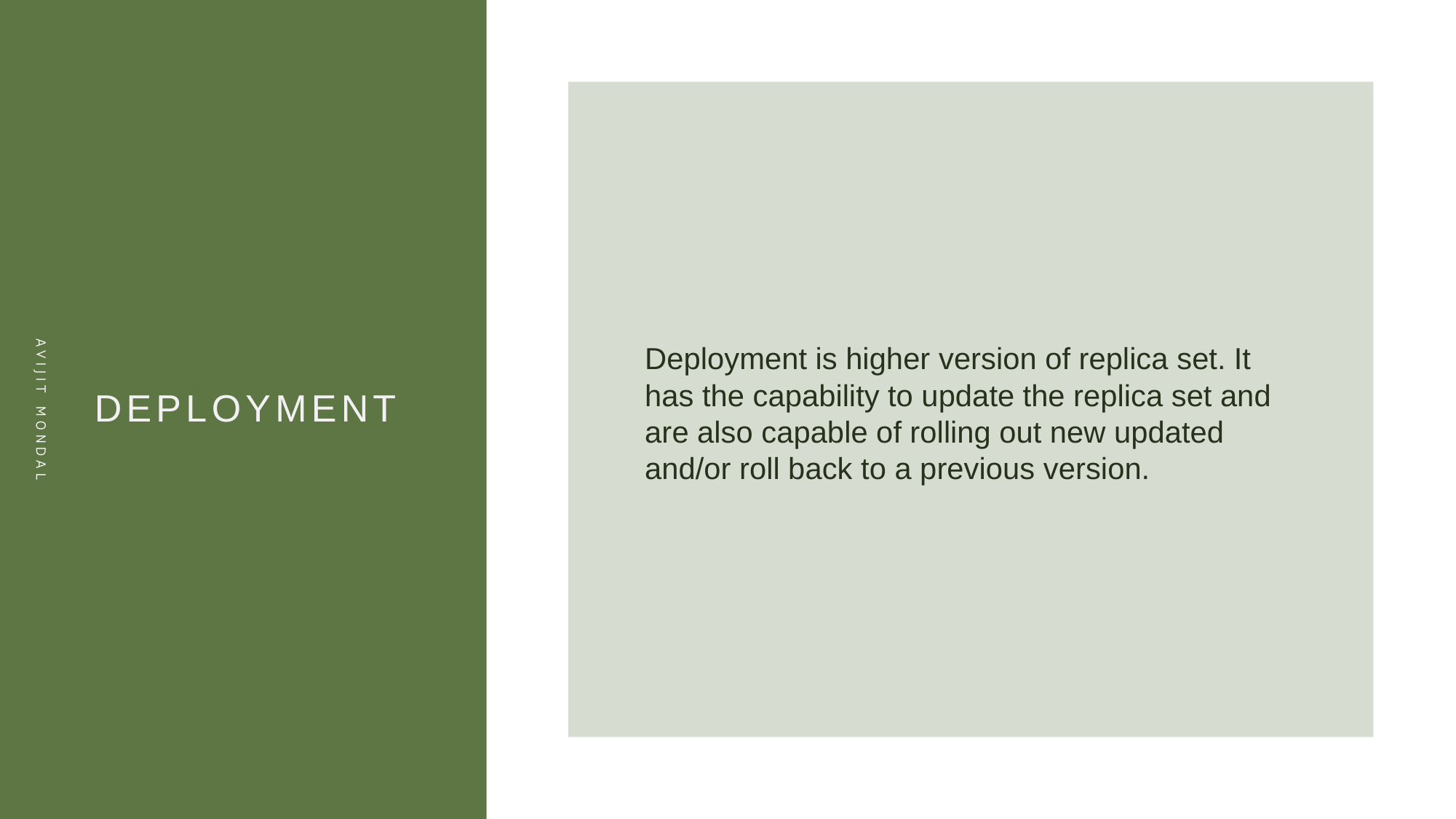

Deployment is higher version of replica set. It has the capability to update the replica set and are also capable of rolling out new updated and/or roll back to a previous version.
# deployment
Avijit Mondal